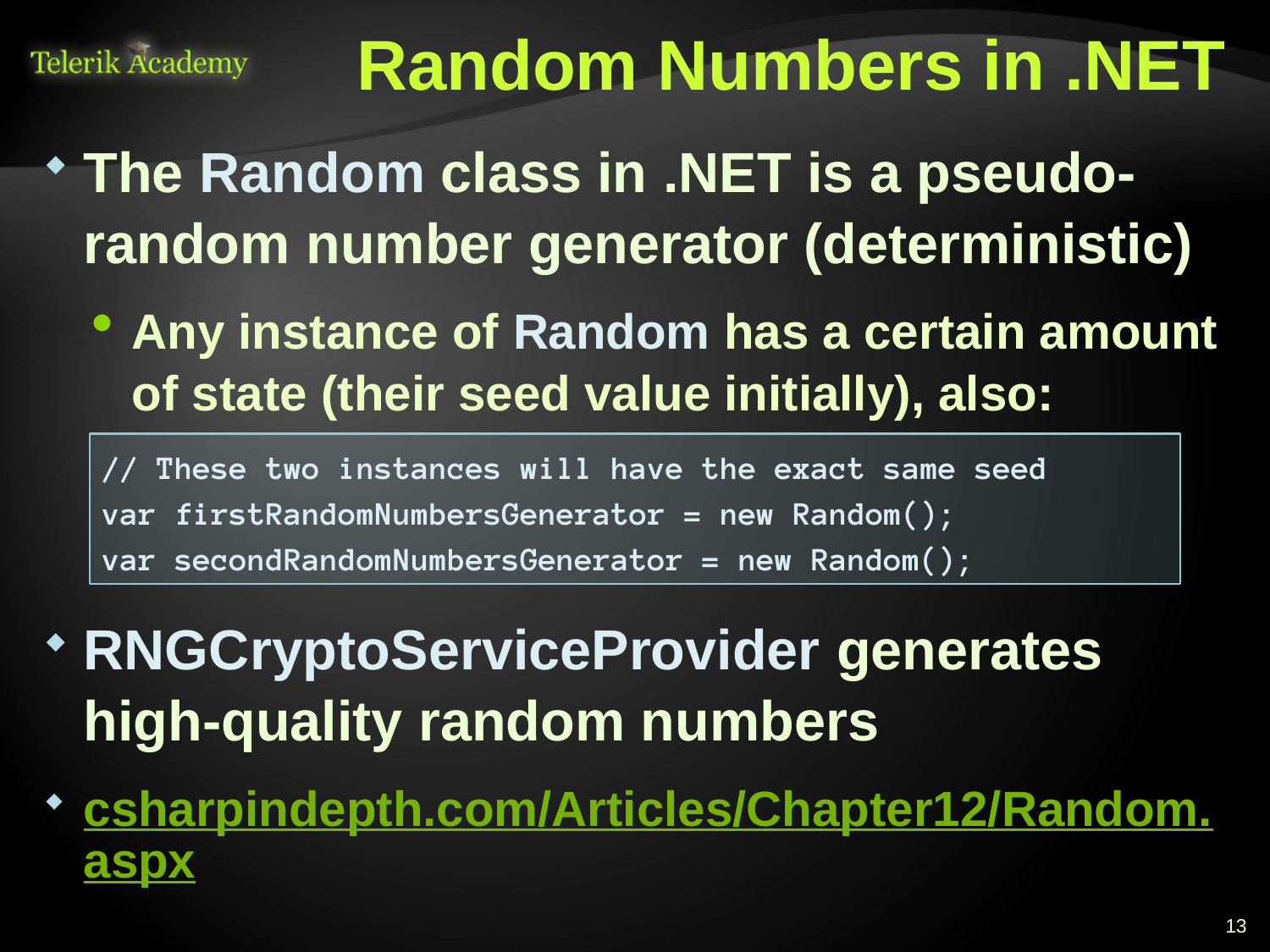

# Random Numbers in .NET
The Random class in .NET is a pseudo-random number generator (deterministic)
Any instance of Random has a certain amount of state (their seed value initially), also:

RNGCryptoServiceProvider generates high-quality random numbers
csharpindepth.com/Articles/Chapter12/Random.aspx

// These two instances will have the exact same seed
var firstRandomNumbersGenerator = new Random();
var secondRandomNumbersGenerator = new Random();
13